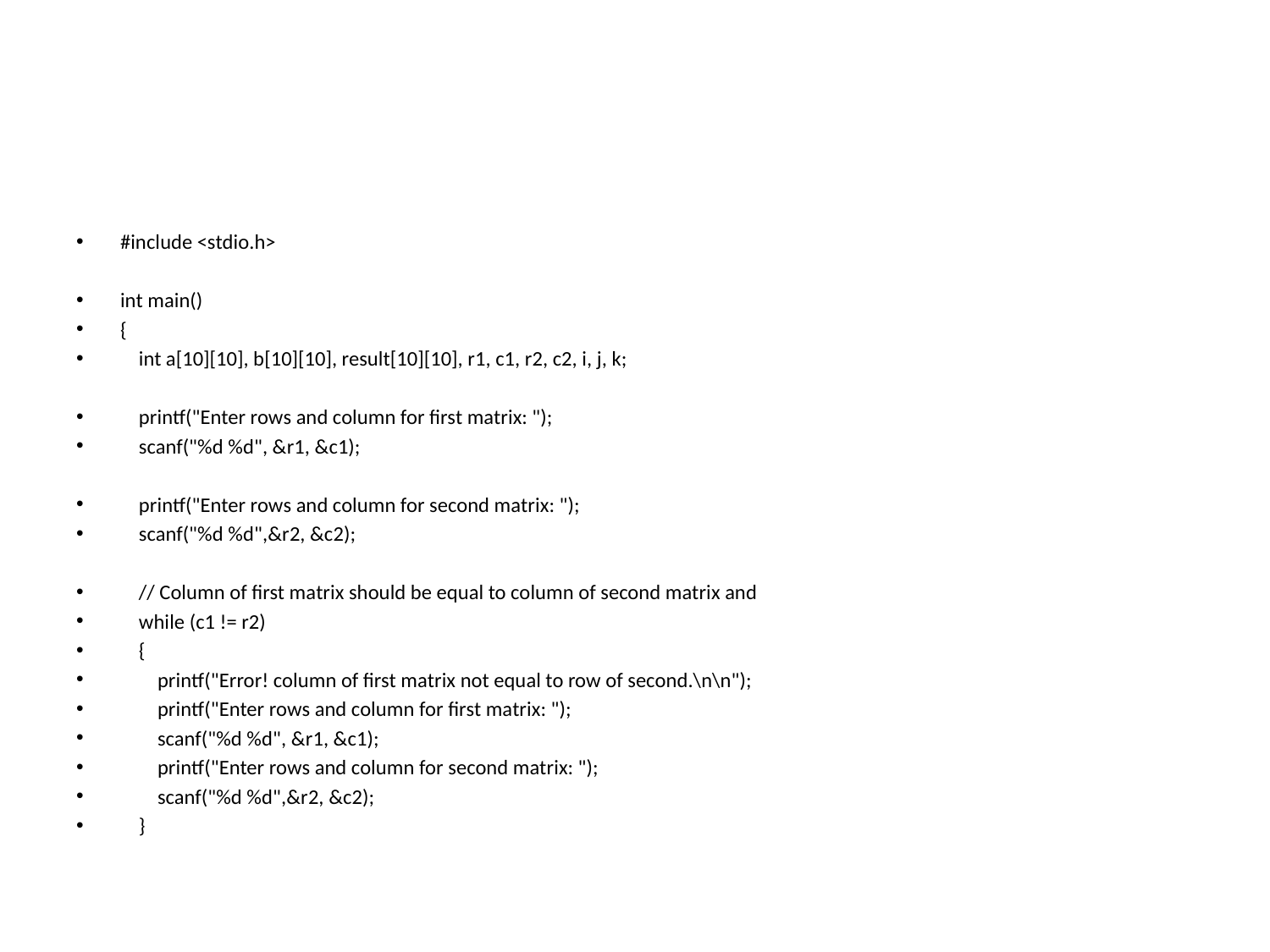

#
#include <stdio.h>

int main()
{
    int a[10][10], b[10][10], result[10][10], r1, c1, r2, c2, i, j, k;

    printf("Enter rows and column for first matrix: ");
    scanf("%d %d", &r1, &c1);

    printf("Enter rows and column for second matrix: ");
    scanf("%d %d",&r2, &c2);

    // Column of first matrix should be equal to column of second matrix and
    while (c1 != r2)
    {
        printf("Error! column of first matrix not equal to row of second.\n\n");
        printf("Enter rows and column for first matrix: ");
        scanf("%d %d", &r1, &c1);
        printf("Enter rows and column for second matrix: ");
        scanf("%d %d",&r2, &c2);
    }